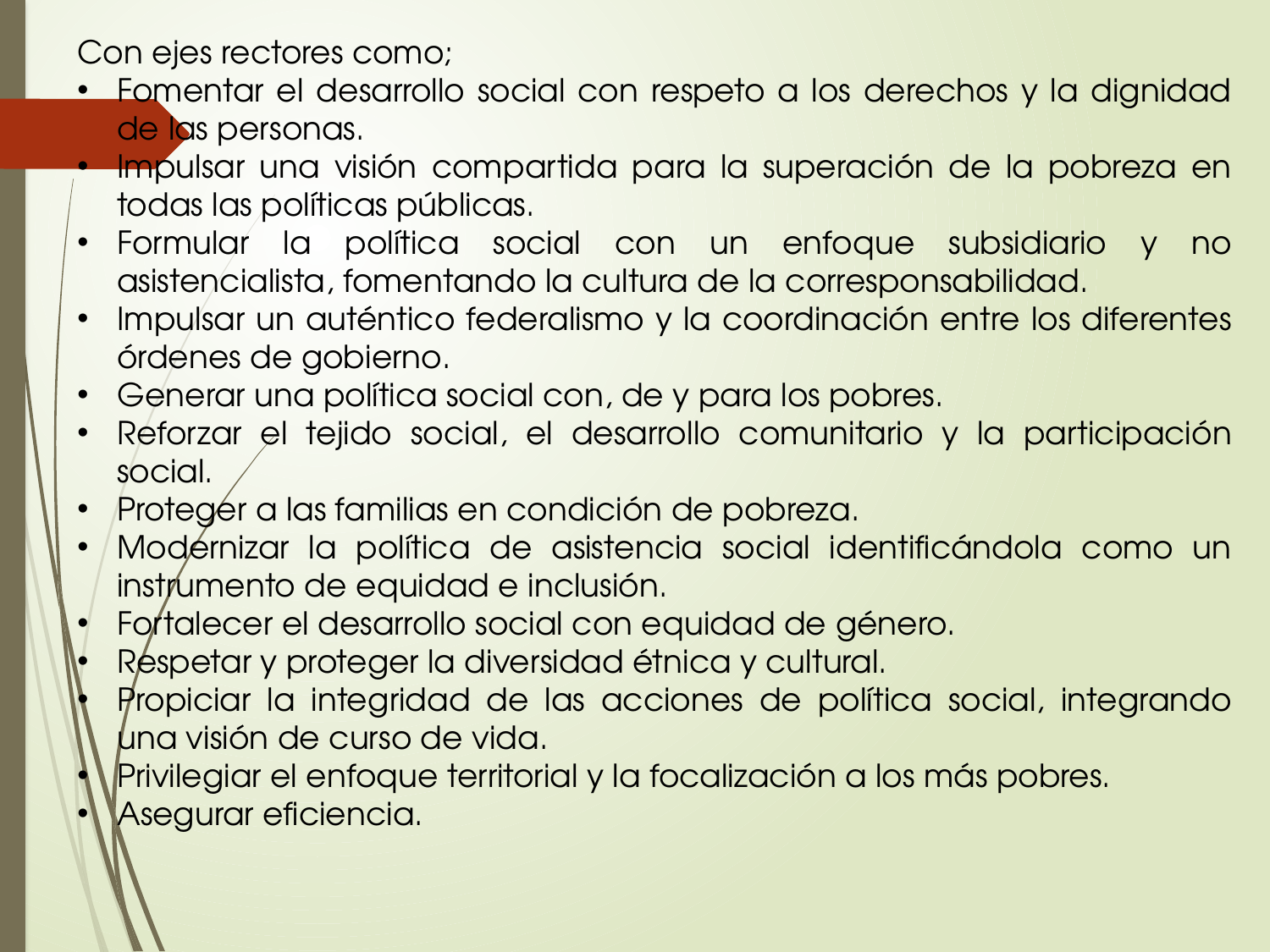

Con ejes rectores como;
Fomentar el desarrollo social con respeto a los derechos y la dignidad de las personas.
Impulsar una visión compartida para la superación de la pobreza en todas las políticas públicas.
Formular la política social con un enfoque subsidiario y no asistencialista, fomentando la cultura de la corresponsabilidad.
Impulsar un auténtico federalismo y la coordinación entre los diferentes órdenes de gobierno.
Generar una política social con, de y para los pobres.
Reforzar el tejido social, el desarrollo comunitario y la participación social.
Proteger a las familias en condición de pobreza.
Modernizar la política de asistencia social identificándola como un instrumento de equidad e inclusión.
Fortalecer el desarrollo social con equidad de género.
Respetar y proteger la diversidad étnica y cultural.
Propiciar la integridad de las acciones de política social, integrando una visión de curso de vida.
Privilegiar el enfoque territorial y la focalización a los más pobres.
Asegurar eficiencia.